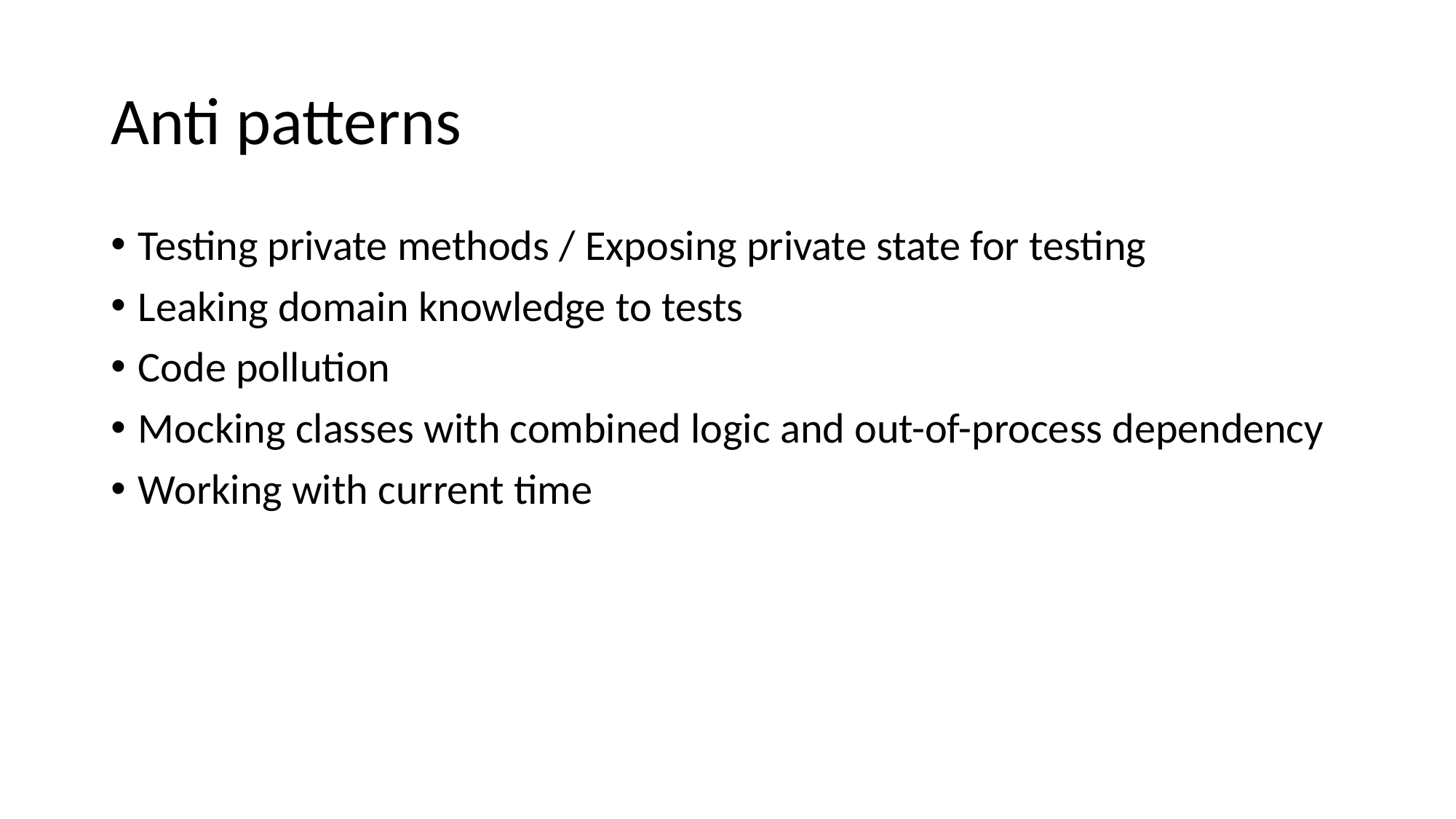

# Anti patterns
Testing private methods / Exposing private state for testing
Leaking domain knowledge to tests
Code pollution
Mocking classes with combined logic and out-of-process dependency
Working with current time